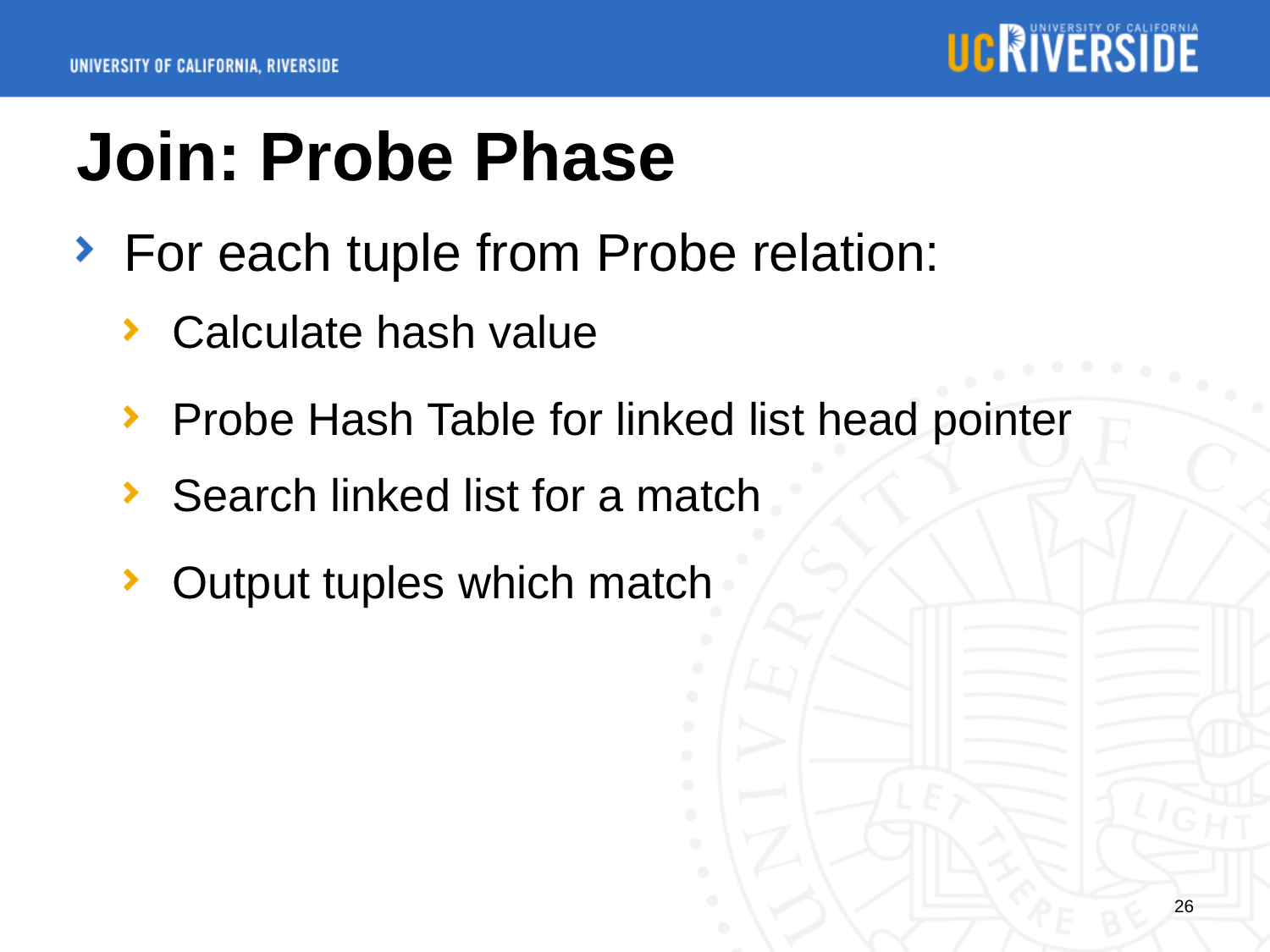

# Join: Probe Phase
For each tuple from Probe relation:
Calculate hash value
Probe Hash Table for linked list head pointer
Search linked list for a match
Output tuples which match
26